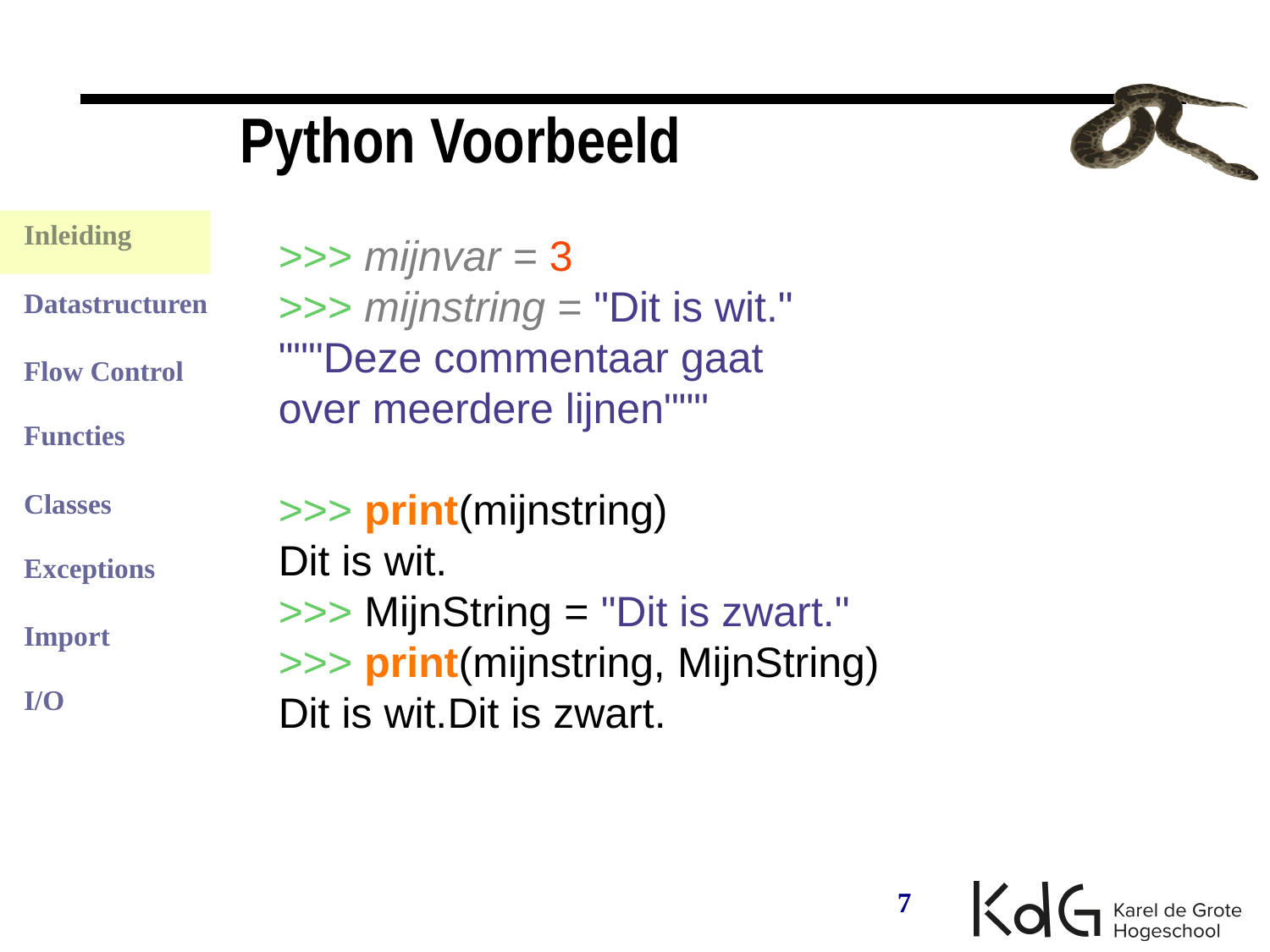

Python Voorbeeld

 >>> mijnvar = 3
 >>> mijnstring = "Dit is wit."
 """Deze commentaar gaat
 over meerdere lijnen"""

 >>> print(mijnstring)
 Dit is wit.
 >>> MijnString = "Dit is zwart."
 >>> print(mijnstring, MijnString)
 Dit is wit.Dit is zwart.